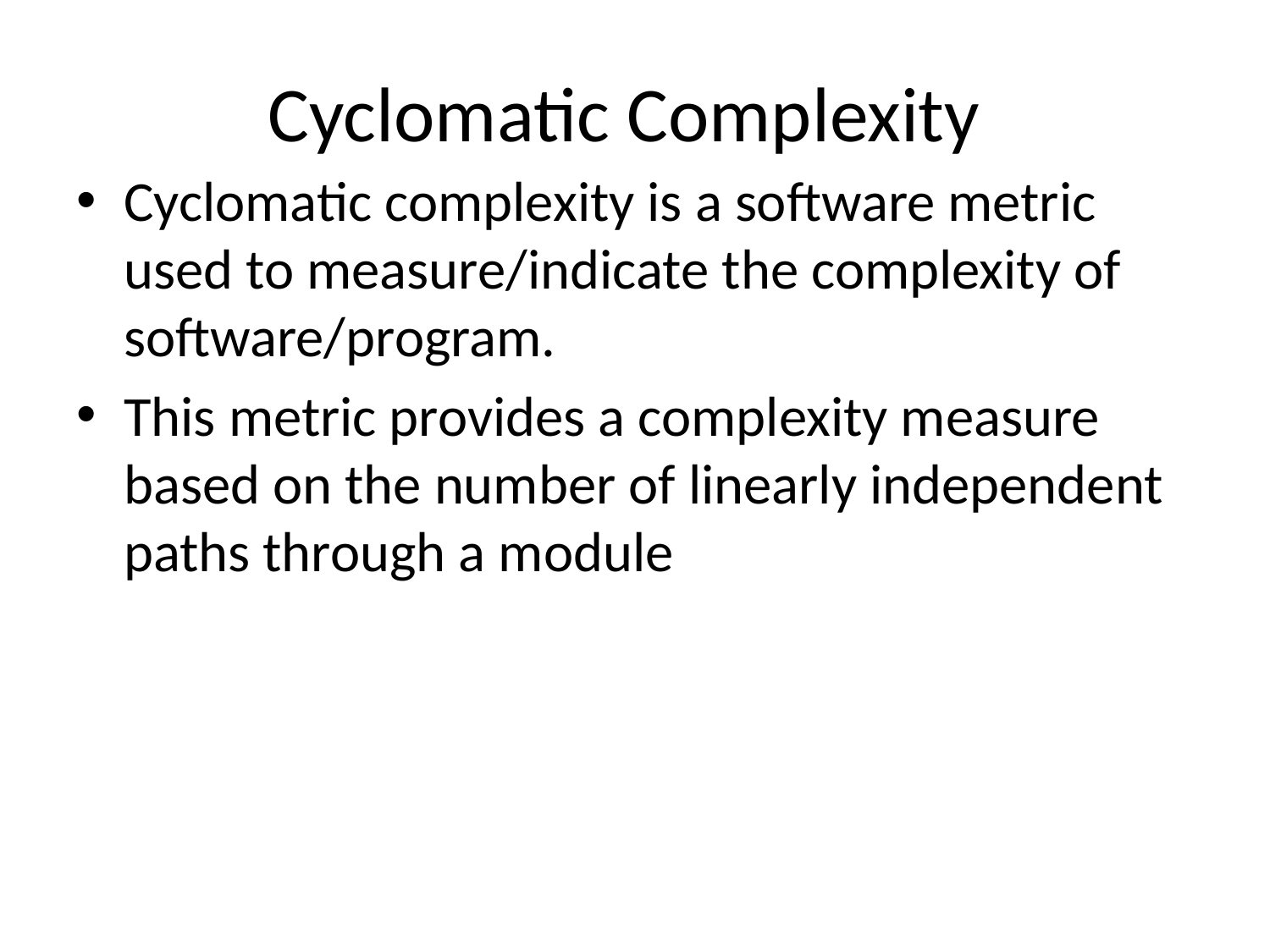

# Cyclomatic Complexity
Cyclomatic complexity is a software metric used to measure/indicate the complexity of software/program.
This metric provides a complexity measure based on the number of linearly independent paths through a module